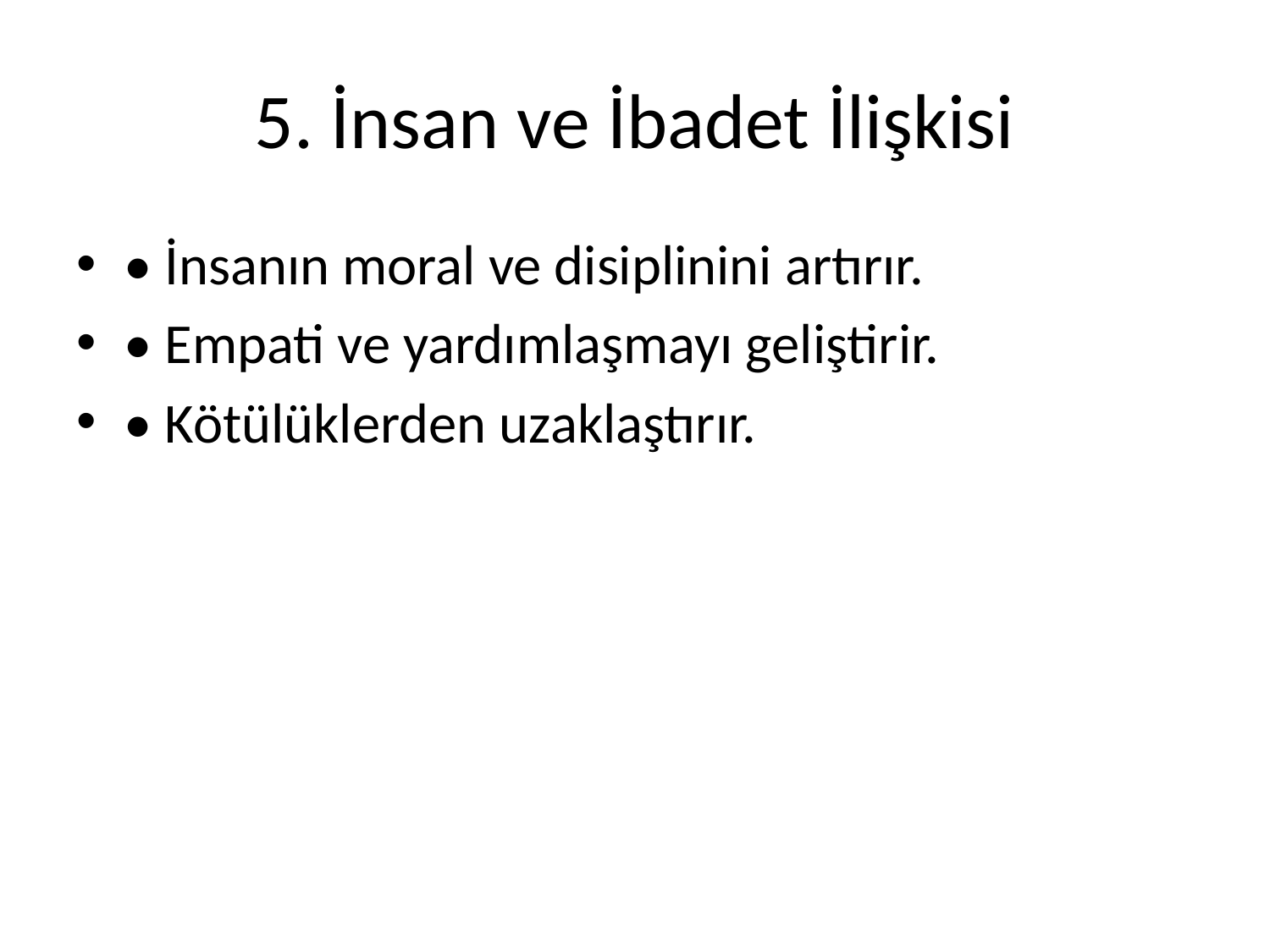

# 5. İnsan ve İbadet İlişkisi
• İnsanın moral ve disiplinini artırır.
• Empati ve yardımlaşmayı geliştirir.
• Kötülüklerden uzaklaştırır.